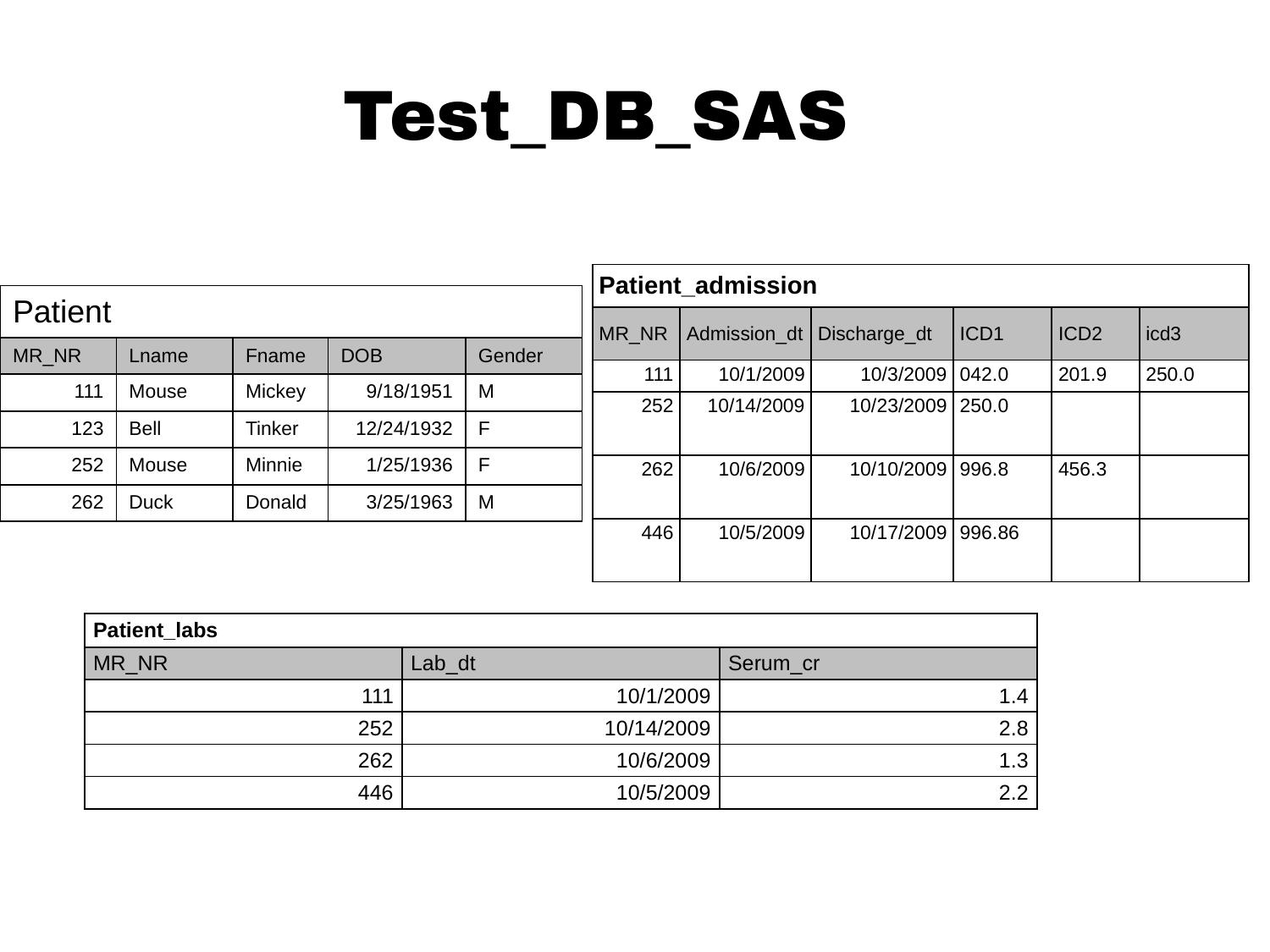

Test_DB_SAS
| Patient\_admission |  |  |  |  |  |
| --- | --- | --- | --- | --- | --- |
| MR\_NR | Admission\_dt | Discharge\_dt | ICD1 | ICD2 | icd3 |
| 111 | 10/1/2009 | 10/3/2009 | 042.0 | 201.9 | 250.0 |
| 252 | 10/14/2009 | 10/23/2009 | 250.0 |  |  |
| 262 | 10/6/2009 | 10/10/2009 | 996.8 | 456.3 |  |
| 446 | 10/5/2009 | 10/17/2009 | 996.86 |  |  |
| Patient |  |  |  |  |
| --- | --- | --- | --- | --- |
| MR\_NR | Lname | Fname | DOB | Gender |
| 111 | Mouse | Mickey | 9/18/1951 | M |
| 123 | Bell | Tinker | 12/24/1932 | F |
| 252 | Mouse | Minnie | 1/25/1936 | F |
| 262 | Duck | Donald | 3/25/1963 | M |
| Patient\_labs |  |  |
| --- | --- | --- |
| MR\_NR | Lab\_dt | Serum\_cr |
| 111 | 10/1/2009 | 1.4 |
| 252 | 10/14/2009 | 2.8 |
| 262 | 10/6/2009 | 1.3 |
| 446 | 10/5/2009 | 2.2 |